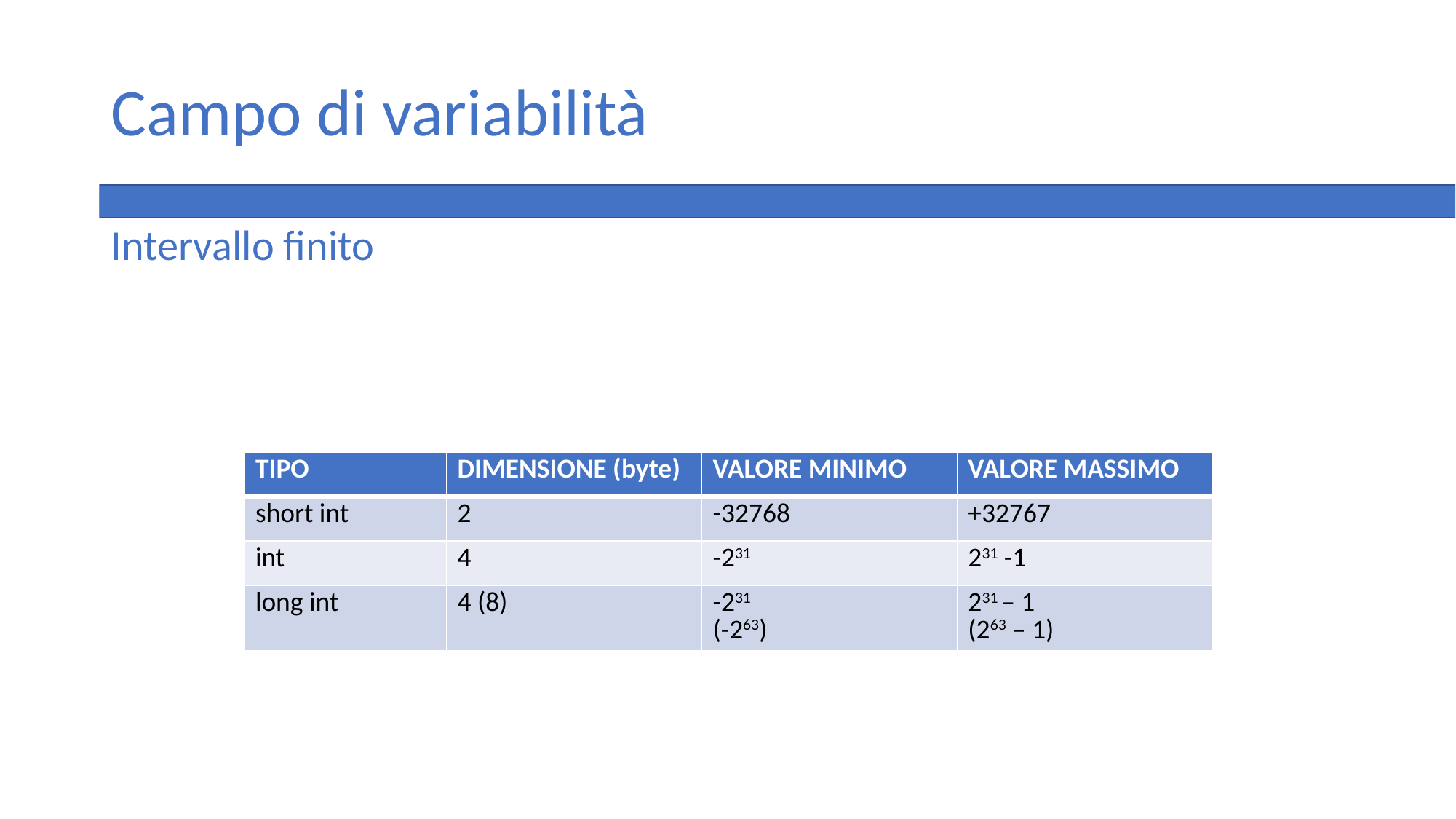

# Campo di variabilità
Intervallo finito
| TIPO | DIMENSIONE (byte) | VALORE MINIMO | VALORE MASSIMO |
| --- | --- | --- | --- |
| short int | 2 | -32768 | +32767 |
| int | 4 | -231 | 231 -1 |
| long int | 4 (8) | -231 (-263) | 231 – 1 (263 – 1) |